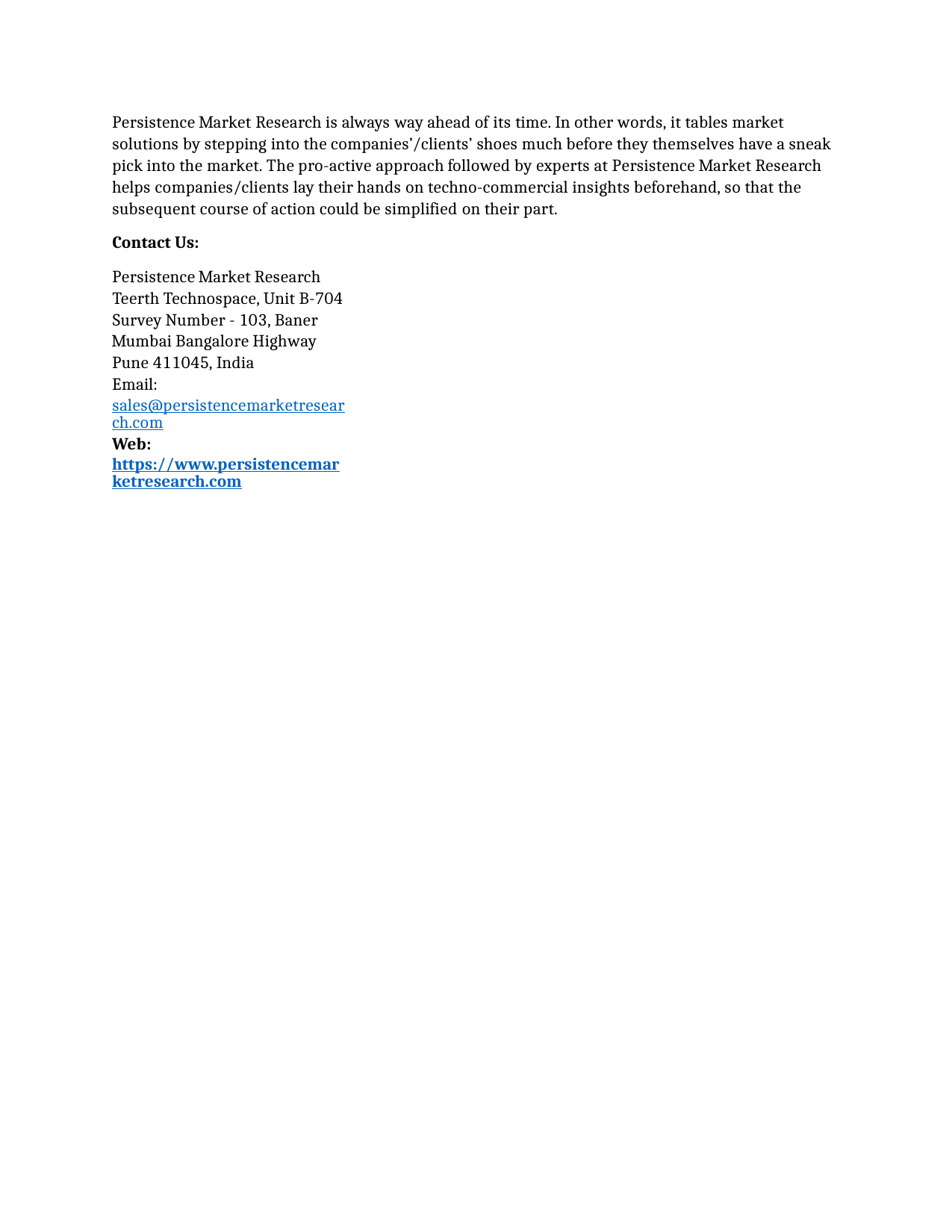

Persistence Market Research is always way ahead of its time. In other words, it tables market  solutions by stepping into the companies’/clients’ shoes much before they themselves have a sneak  pick into the market. The pro-active approach followed by experts at Persistence Market Research  helps companies/clients lay their hands on techno-commercial insights beforehand, so that the  subsequent course of action could be simplified on their part.
Contact Us:
Persistence Market Research  Teerth Technospace, Unit B-704  Survey Number - 103, Baner  Mumbai Bangalore Highway  Pune 411045, India
Email: sales@persistencemarketresearch.com
Web: https://www.persistencemarketresearch.com